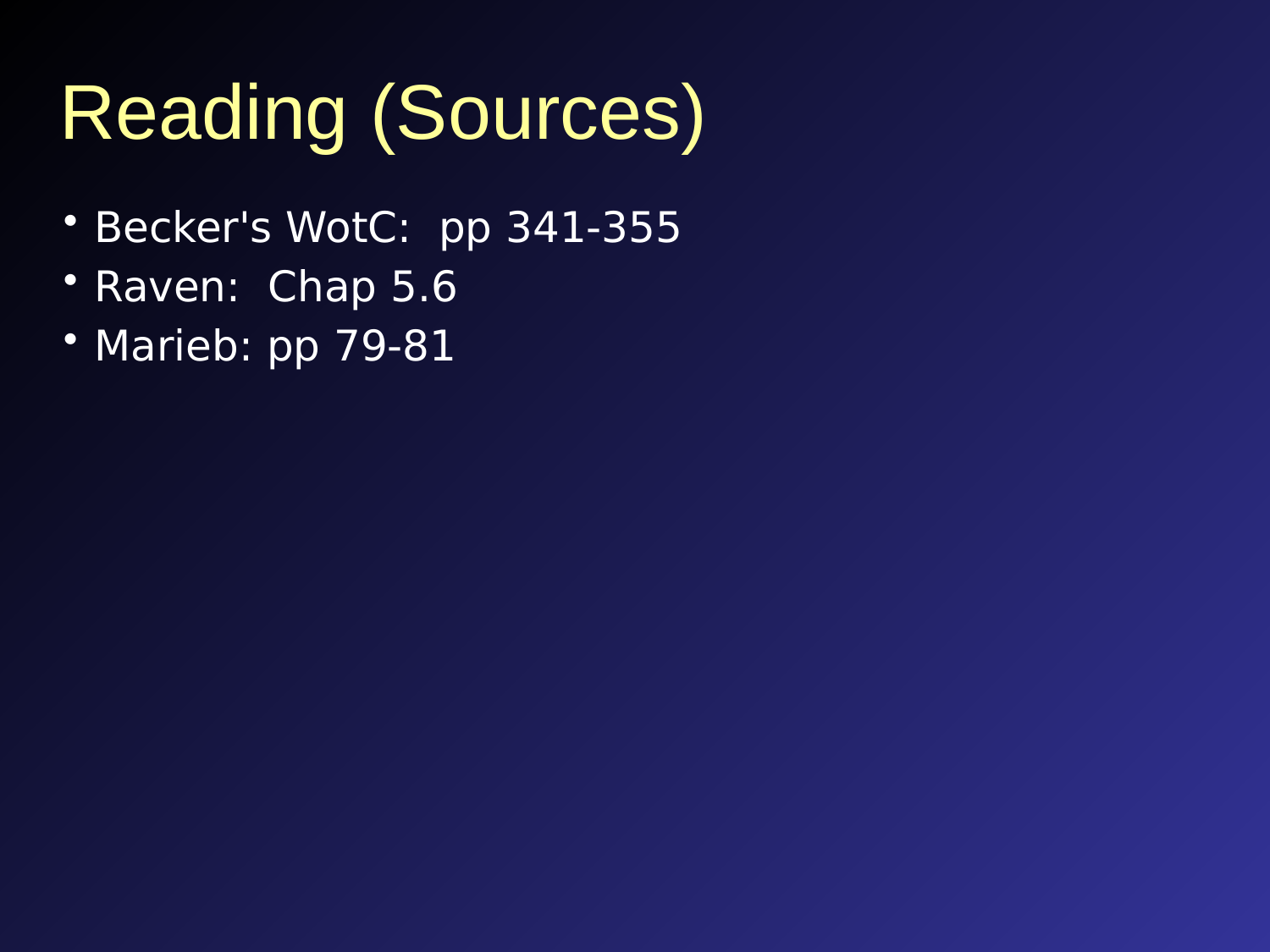

# Reading (Sources)
Becker's WotC:  pp 341-355
Raven:  Chap 5.6
Marieb: pp 79-81